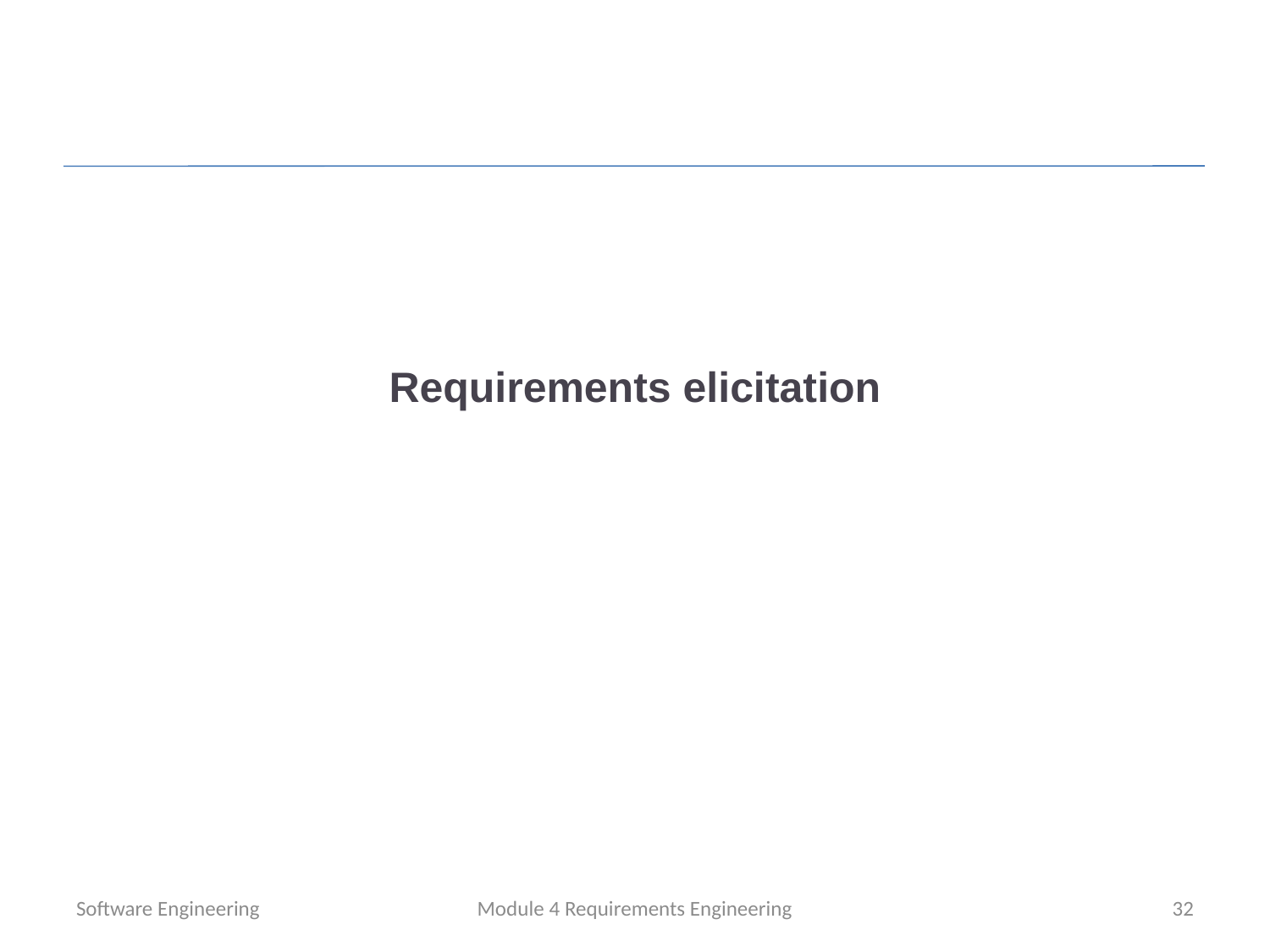

# Requirements elicitation
Software Engineering
Module 4 Requirements Engineering
32